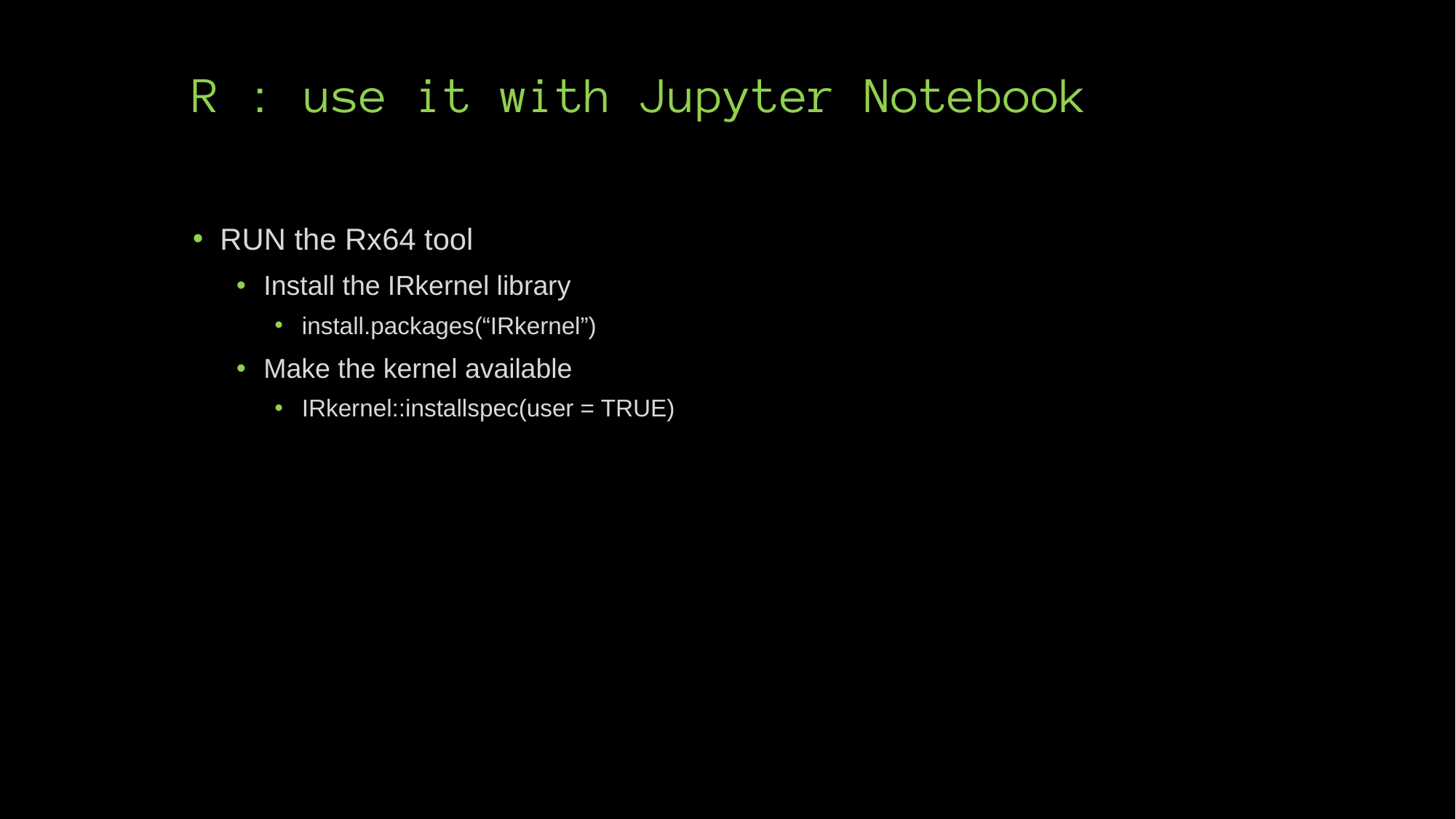

# R : use it with Jupyter Notebook
RUN the Rx64 tool
Install the IRkernel library
install.packages(“IRkernel”)
Make the kernel available
IRkernel::installspec(user = TRUE)